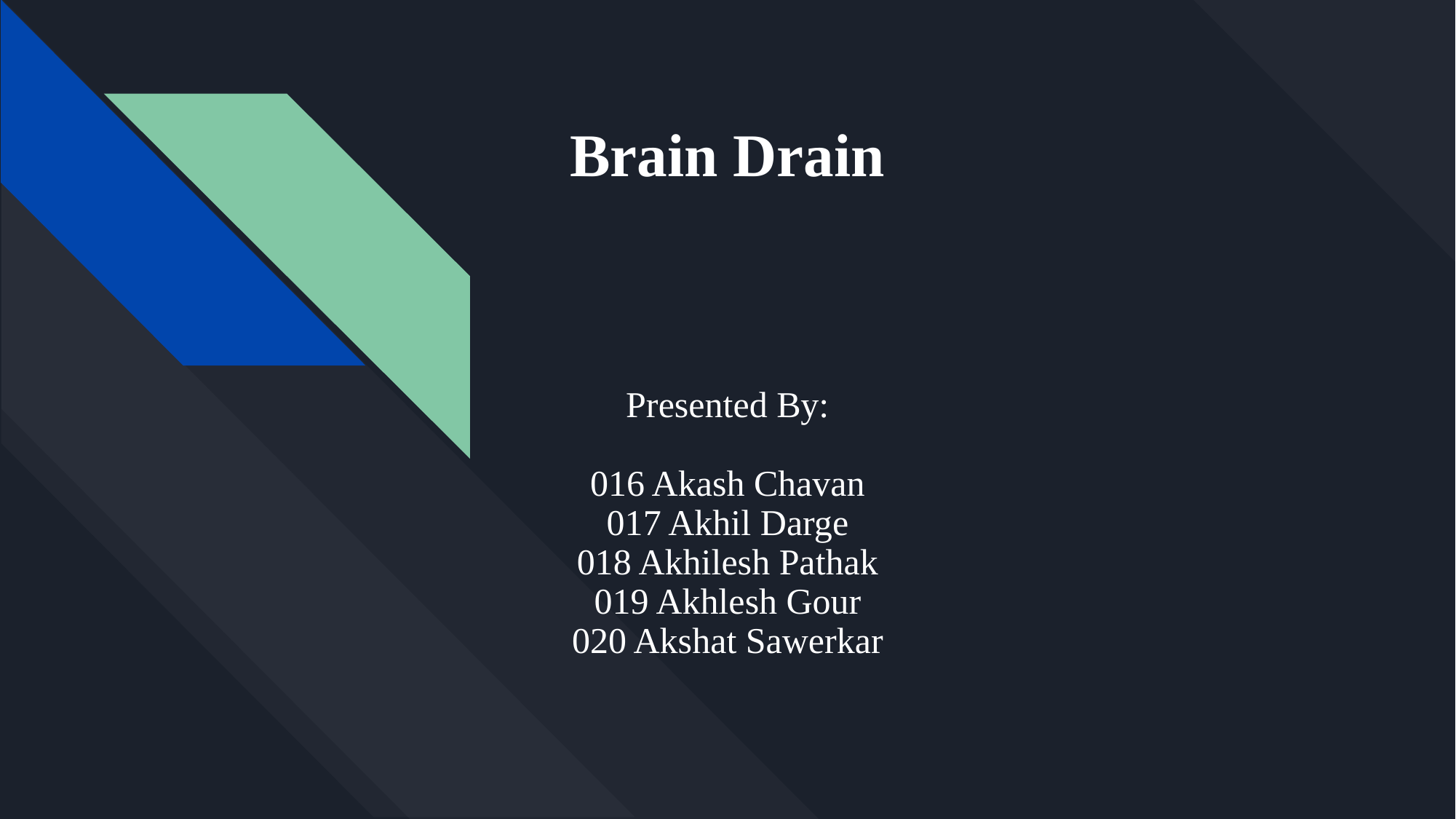

# Brain Drain

Presented By:
016 Akash Chavan
017 Akhil Darge
018 Akhilesh Pathak
019 Akhlesh Gour
020 Akshat Sawerkar